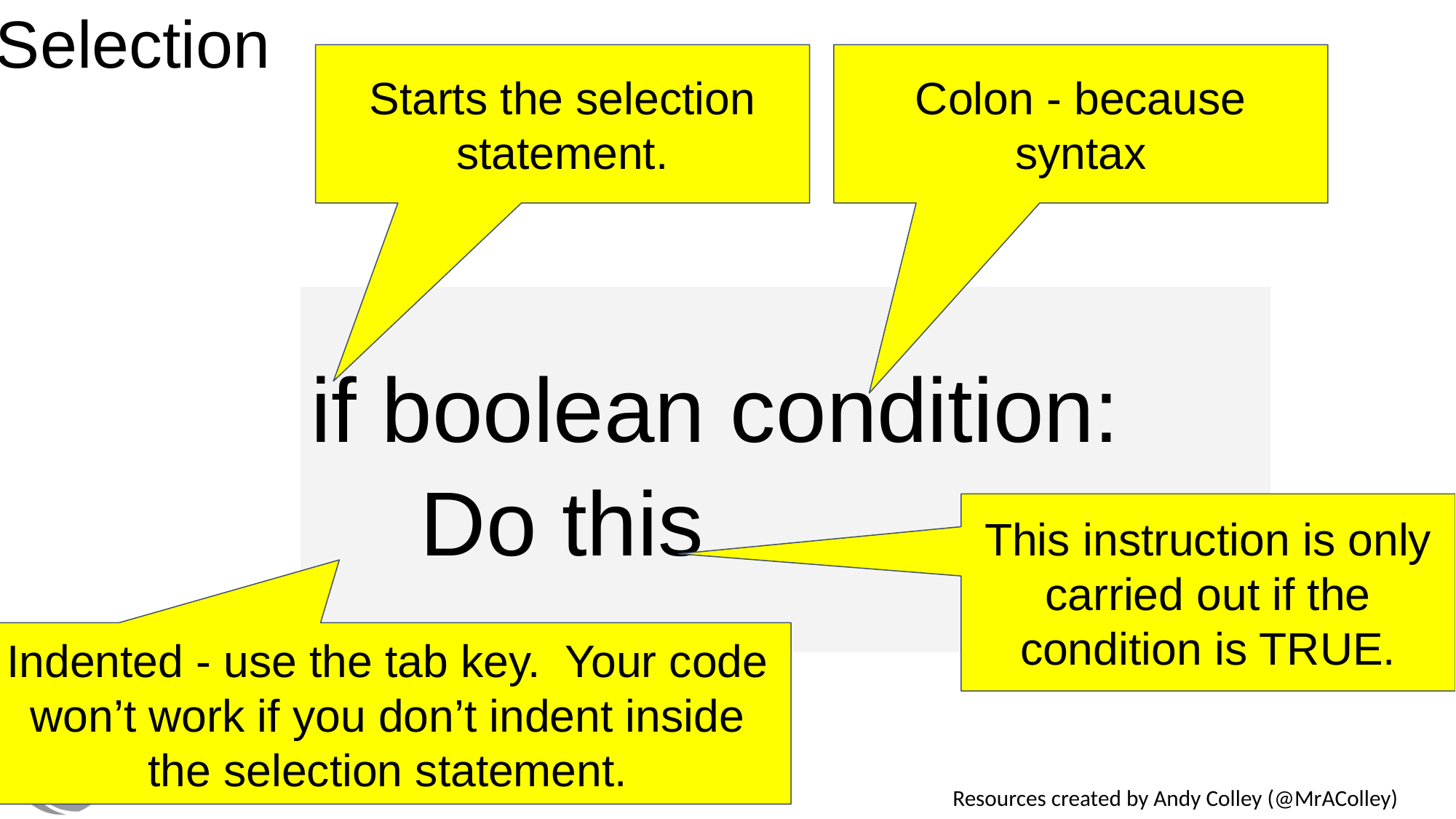

# Selection
Starts the selection statement.
Colon - because syntax
if boolean condition:
	Do this
This instruction is only carried out if the condition is TRUE.
Indented - use the tab key.  Your code won’t work if you don’t indent inside the selection statement.